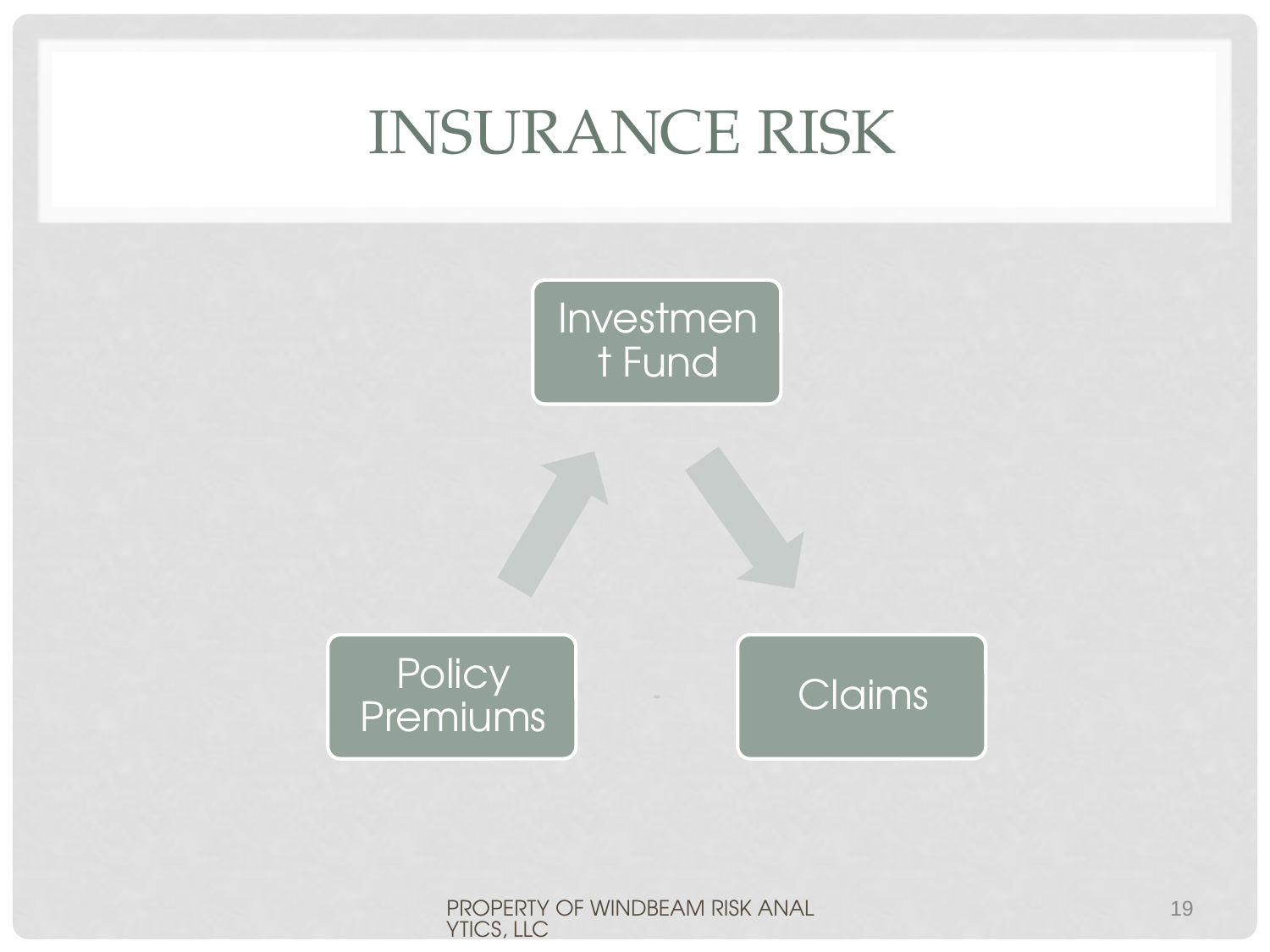

# Insurance Risk
Investment Fund

Claims

Policy Premiums

PROPERTY OF WINDBEAM RISK ANALYTICS, LLC
19